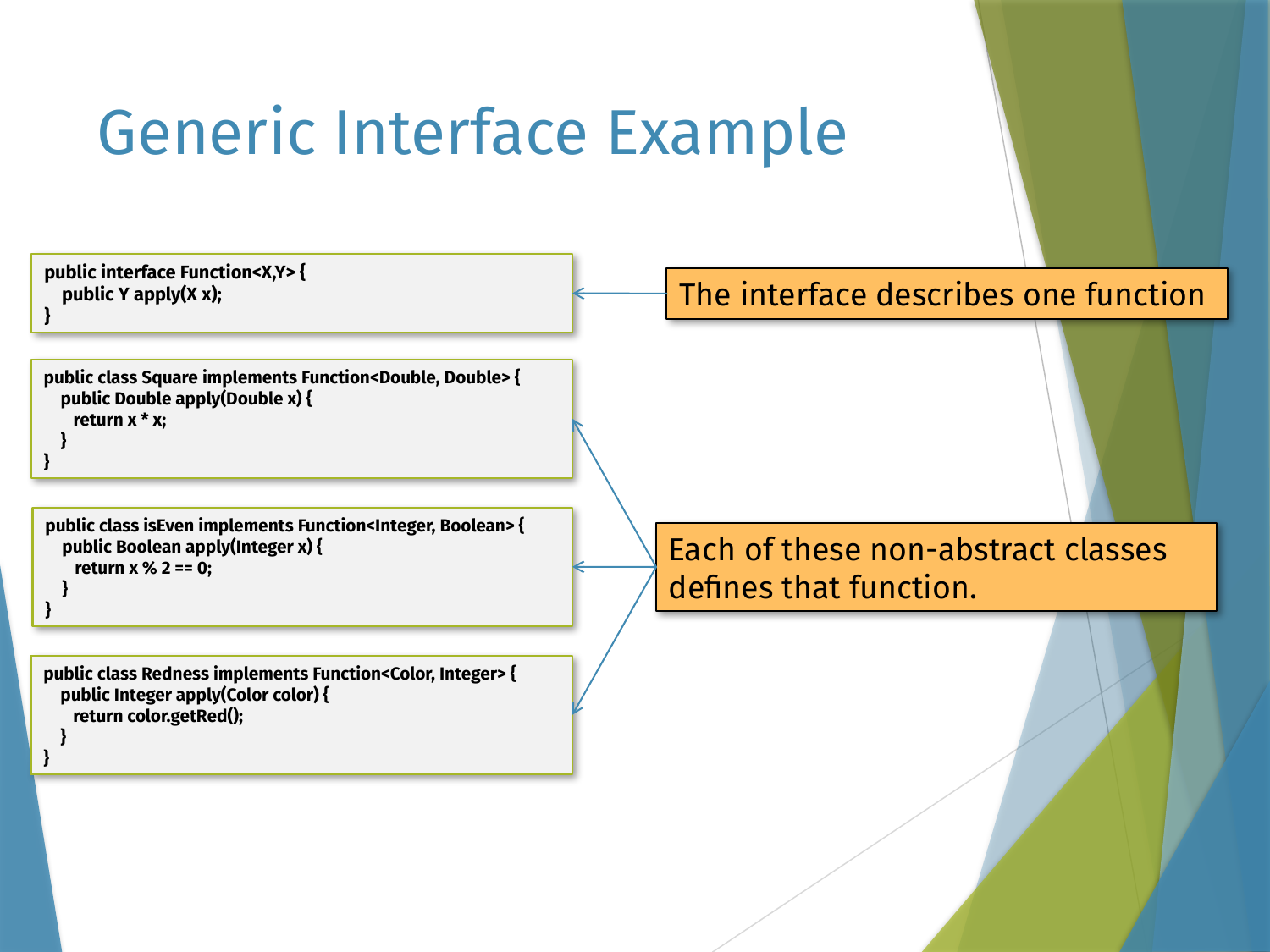

# Generic Interface Example
public interface Function<X,Y> {
    public Y apply(X x);
}
The interface describes one function
public class Square implements Function<Double, Double> {
    public Double apply(Double x) {
       return x * x;
    }
}
Each of these non-abstract classes defines that function.
public class isEven implements Function<Integer, Boolean> {
    public Boolean apply(Integer x) {
       return x % 2 == 0;
    }
}
public class Redness implements Function<Color, Integer> {
    public Integer apply(Color color) {
       return color.getRed();
    }
}